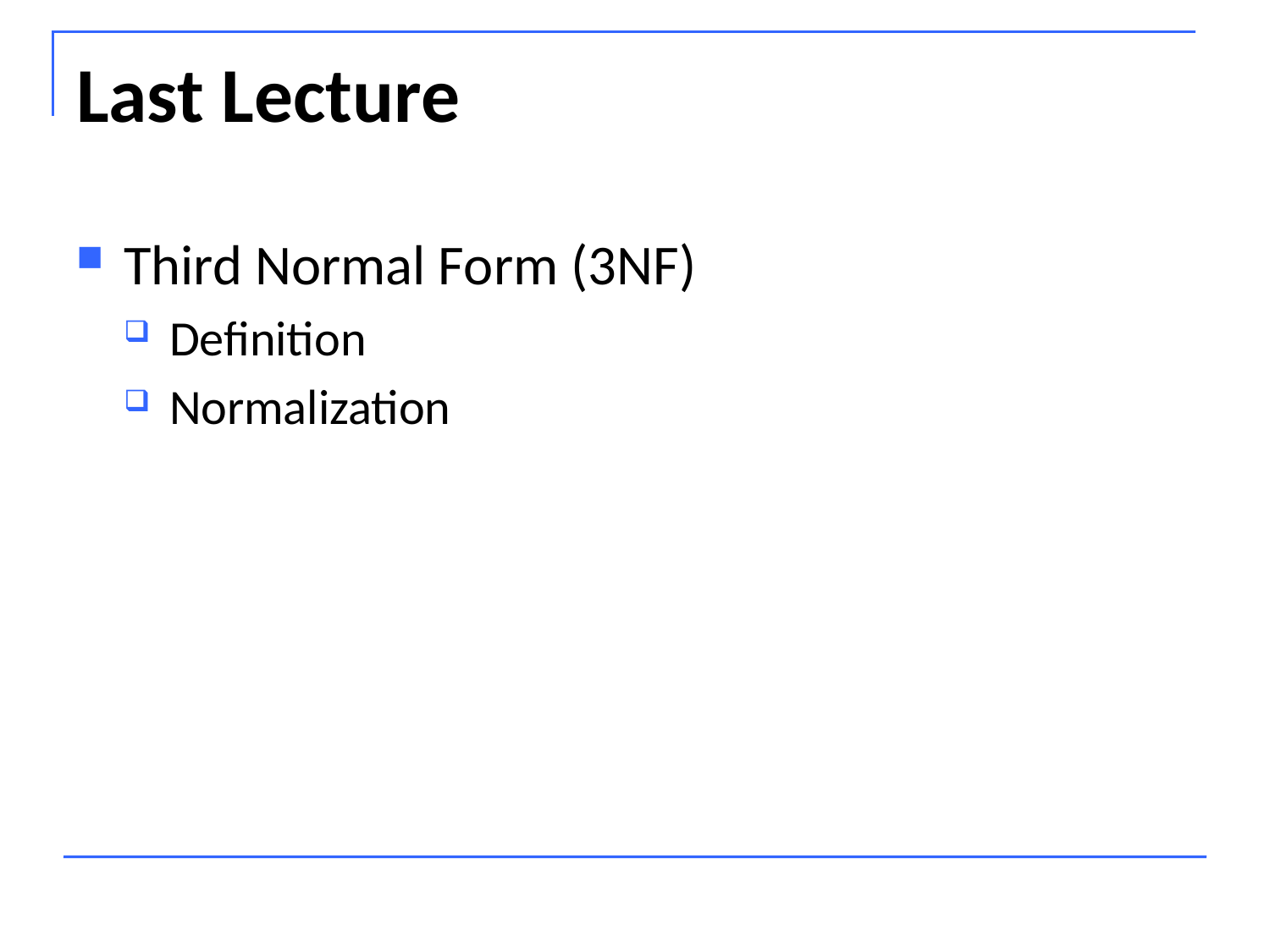

# Last Lecture
Third Normal Form (3NF)
Definition
Normalization